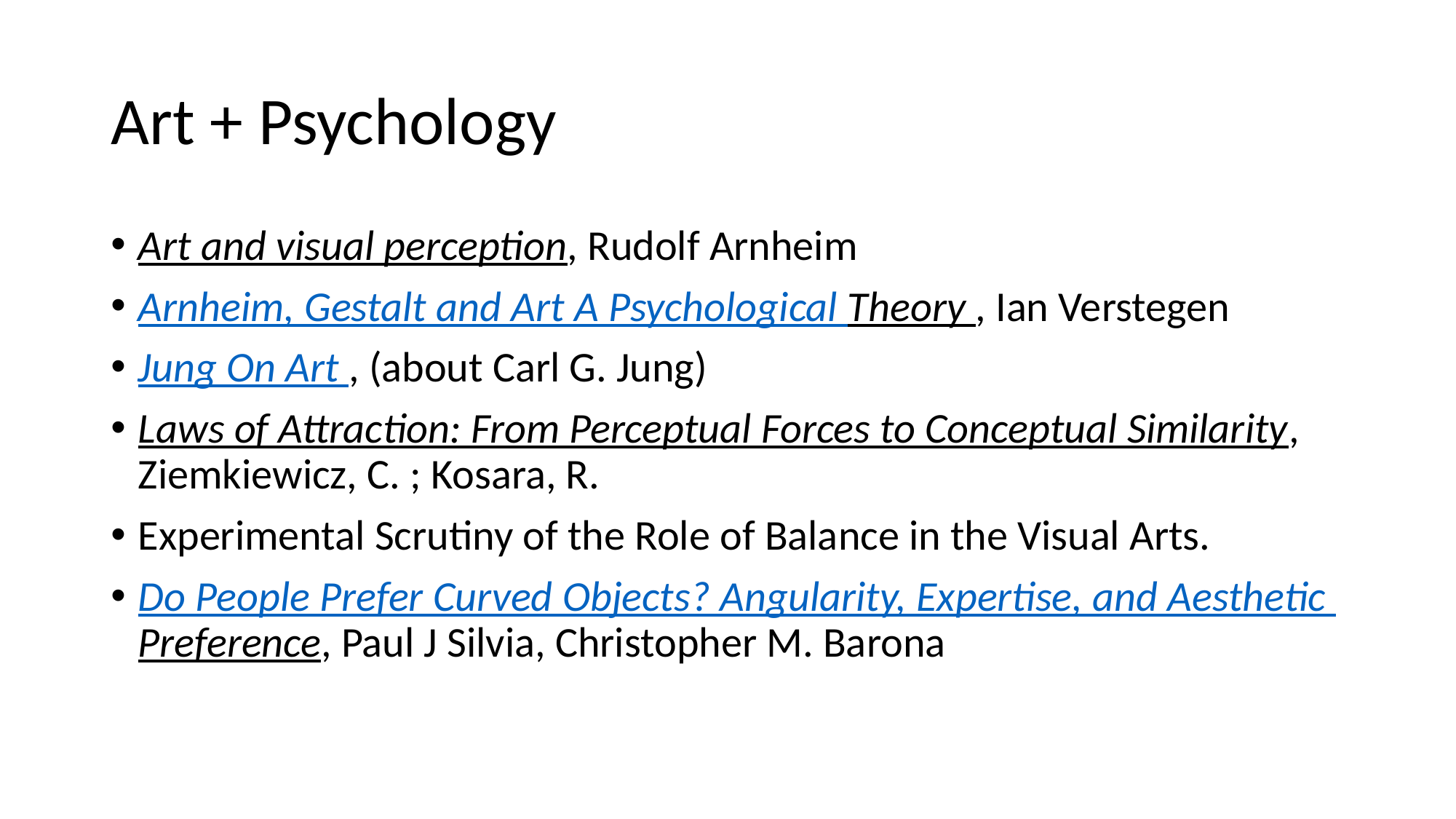

# Art + Psychology
Art and visual perception, Rudolf Arnheim
Arnheim, Gestalt and Art A Psychological Theory , Ian Verstegen
Jung On Art , (about Carl G. Jung)
Laws of Attraction: From Perceptual Forces to Conceptual Similarity, Ziemkiewicz, C. ; Kosara, R.
Experimental Scrutiny of the Role of Balance in the Visual Arts.
Do People Prefer Curved Objects? Angularity, Expertise, and Aesthetic Preference, Paul J Silvia, Christopher M. Barona